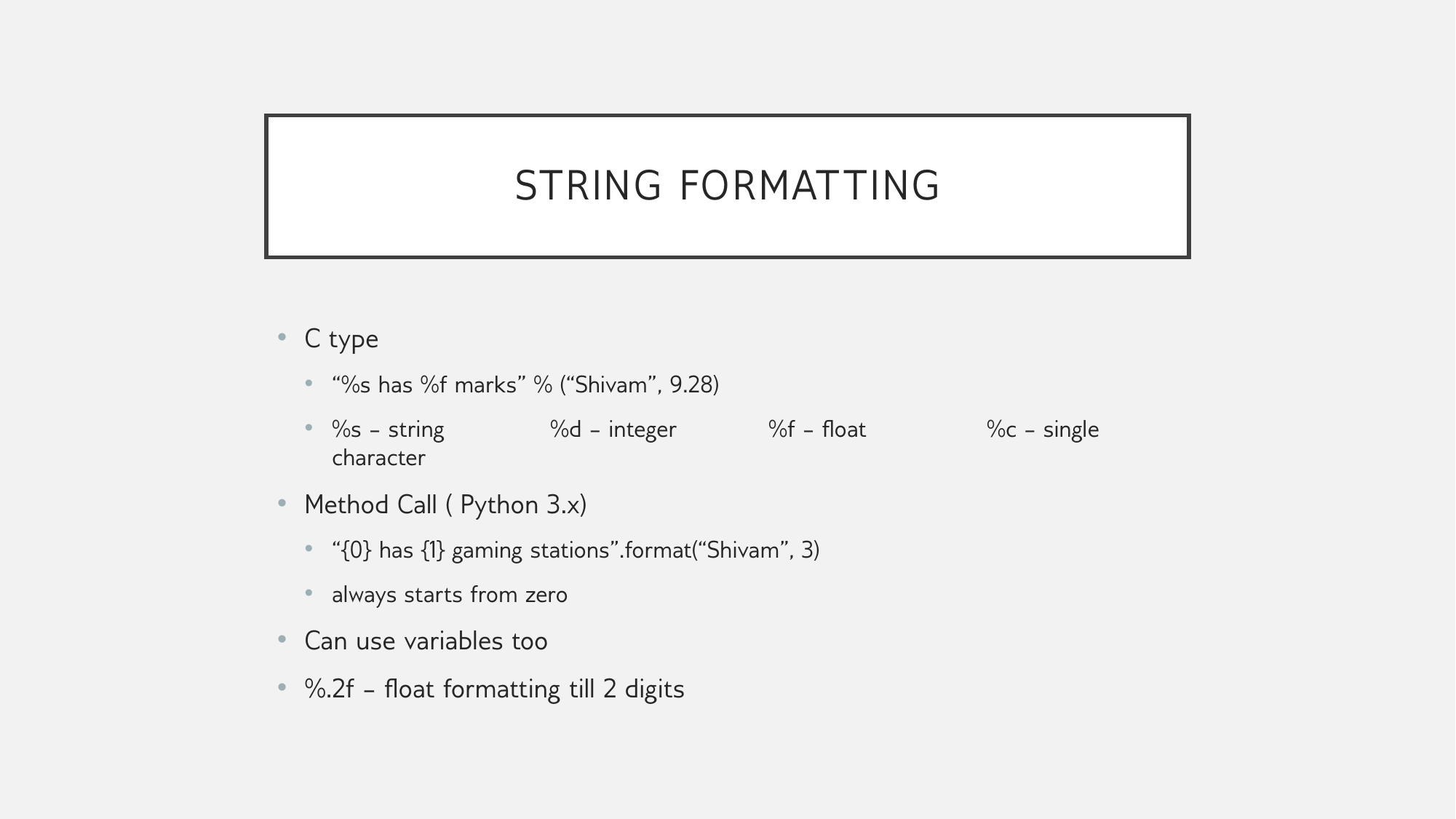

# STRING FORMATTING
C type
“%s has %f marks” % (“Shivam”, 9.28)
%s – string 	%d – integer	%f – float		%c – single character
Method Call ( Python 3.x)
“{0} has {1} gaming stations”.format(“Shivam”, 3)
always starts from zero
Can use variables too
%.2f – float formatting till 2 digits